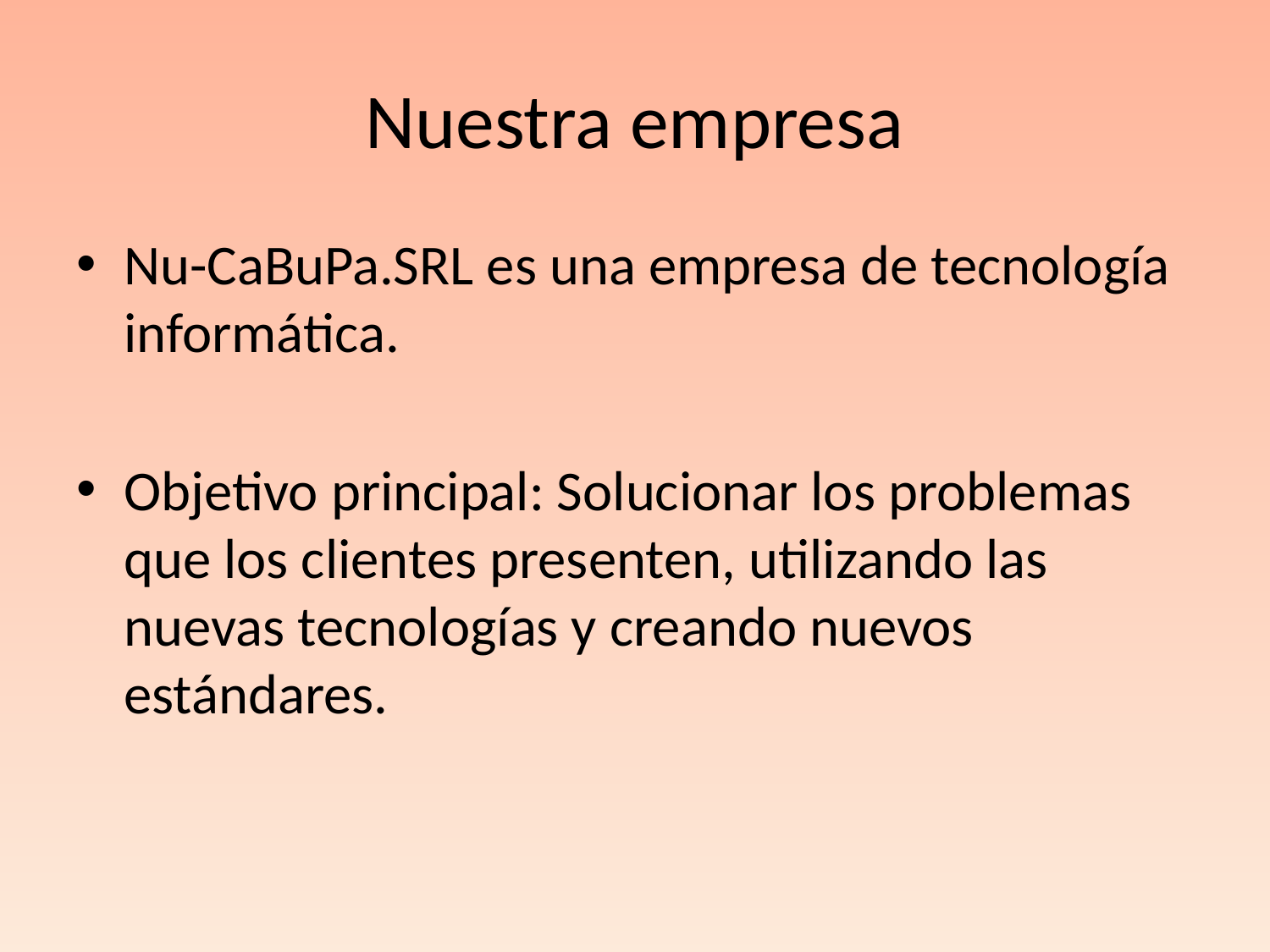

# Nuestra empresa
Nu-CaBuPa.SRL es una empresa de tecnología informática.

Objetivo principal: Solucionar los problemas que los clientes presenten, utilizando las nuevas tecnologías y creando nuevos estándares.